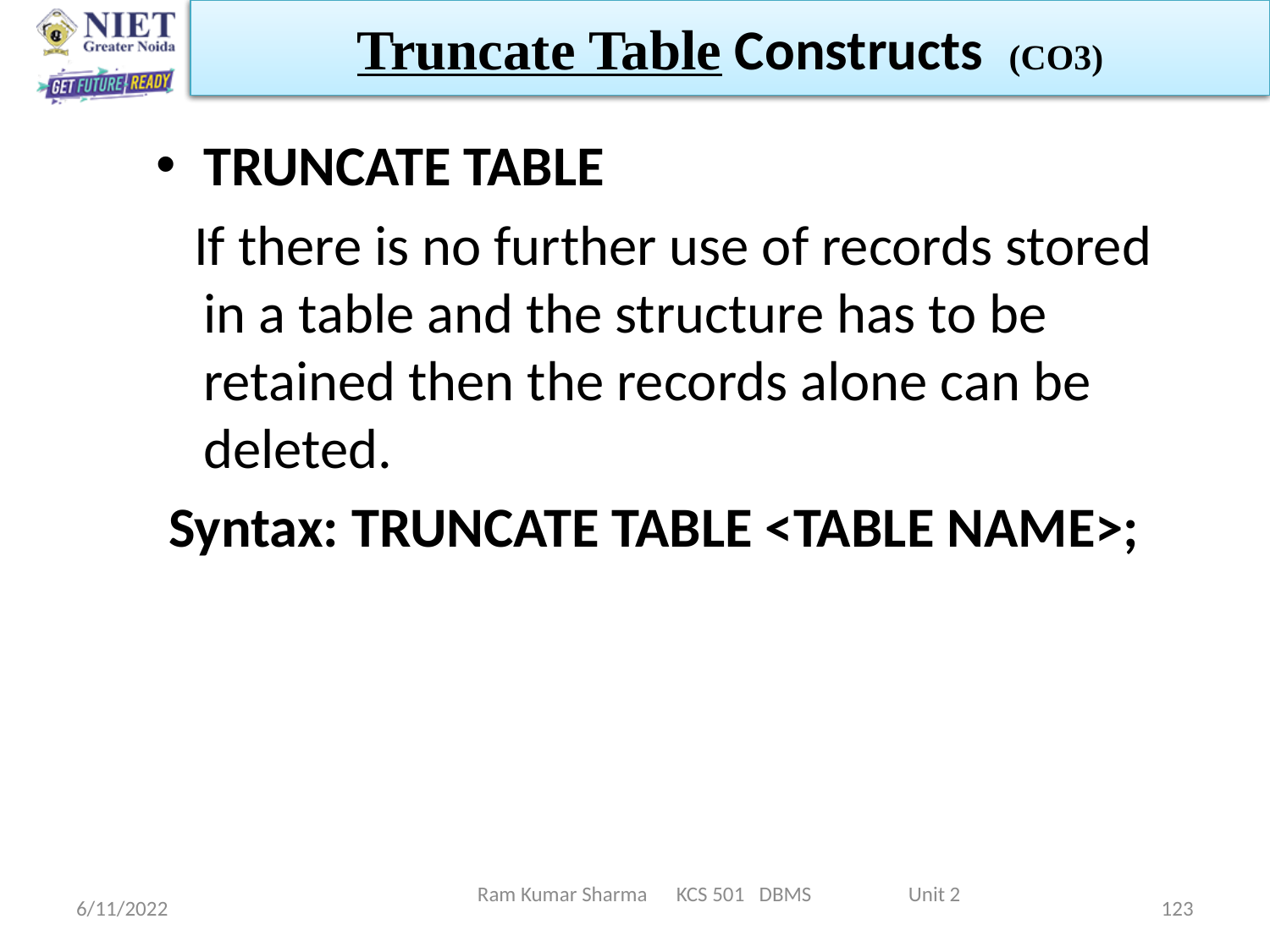

Truncate Table Constructs  (CO3)
TRUNCATE TABLE
   If there is no further use of records stored in a table and the structure has to be retained then the records alone can be deleted.
 Syntax: TRUNCATE TABLE <TABLE NAME>;
Ram Kumar Sharma      KCS 501   DBMS                    Unit 2
6/11/2022
123